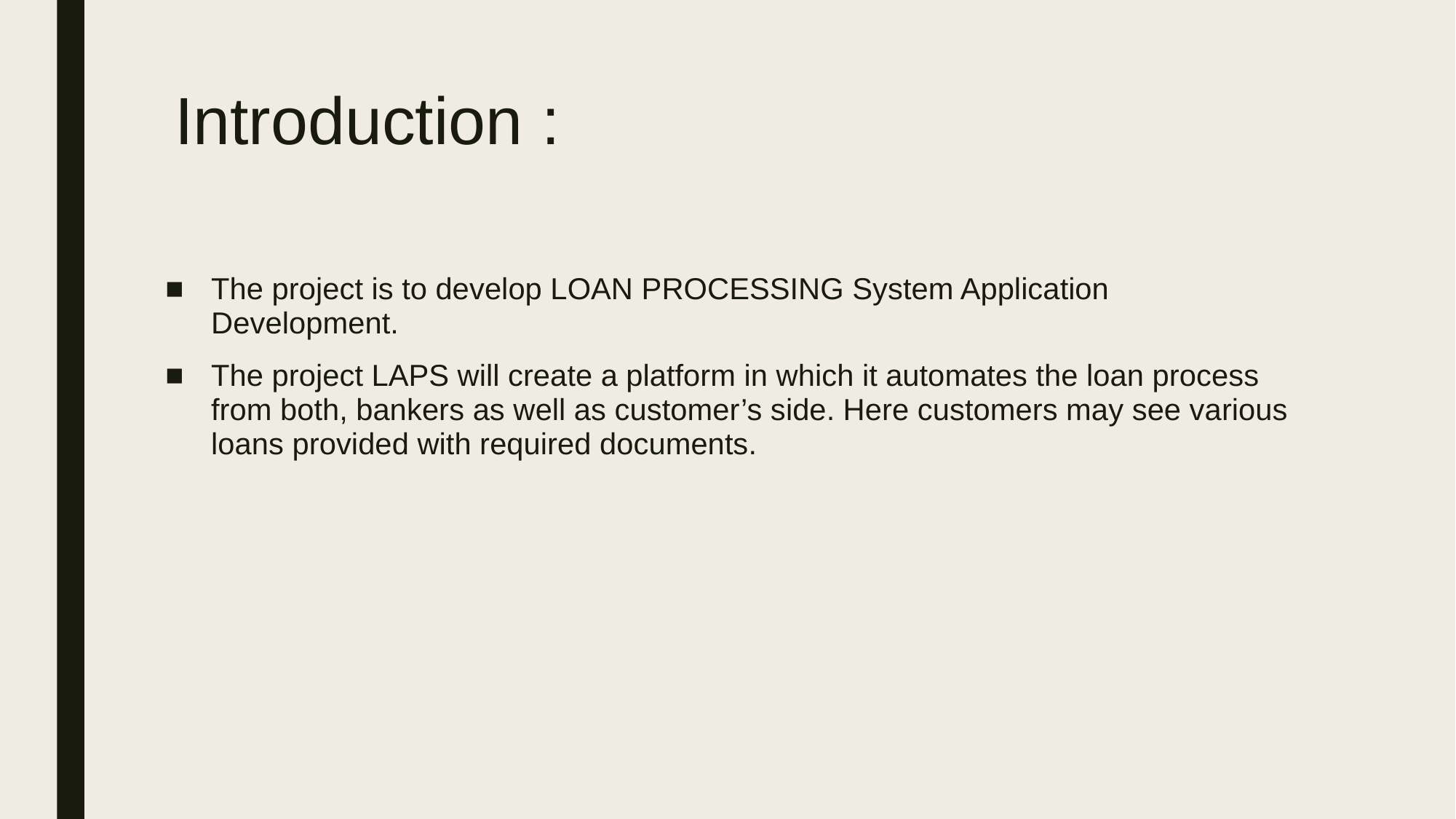

# Introduction :
The project is to develop LOAN PROCESSING System Application Development.
The project LAPS will create a platform in which it automates the loan process from both, bankers as well as customer’s side. Here customers may see various loans provided with required documents.